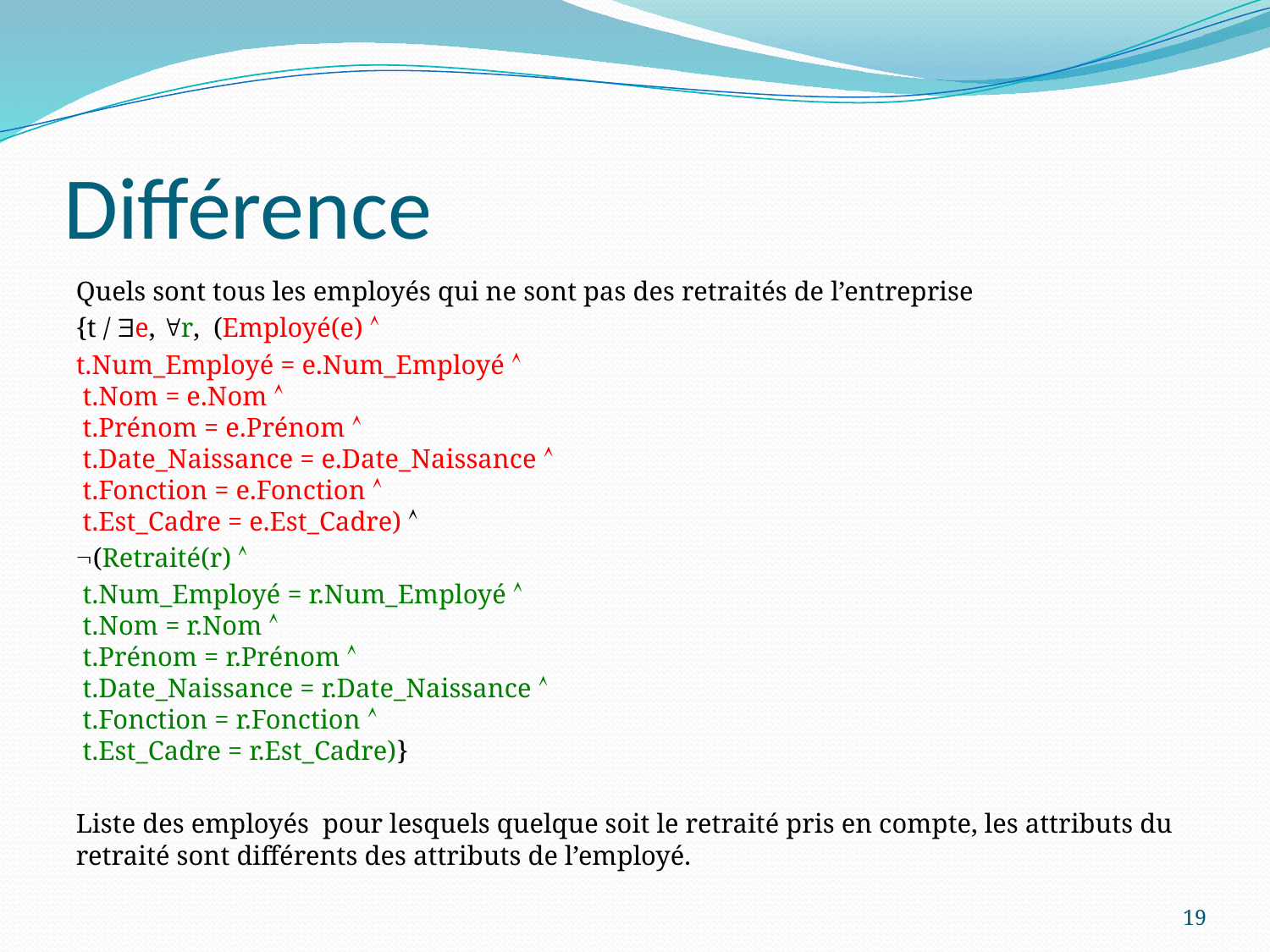

# Différence
Quels sont tous les employés qui ne sont pas des retraités de l’entreprise
{t / ∃e, ∀r,  (Employé(e) ∧
t.Num_Employé = e.Num_Employé ∧
 t.Nom = e.Nom ∧
 t.Prénom = e.Prénom ∧
 t.Date_Naissance = e.Date_Naissance ∧
 t.Fonction = e.Fonction ∧
 t.Est_Cadre = e.Est_Cadre) ∧
¬(Retraité(r) ∧
 t.Num_Employé = r.Num_Employé ∧
 t.Nom = r.Nom ∧
 t.Prénom = r.Prénom ∧
 t.Date_Naissance = r.Date_Naissance ∧
 t.Fonction = r.Fonction ∧
 t.Est_Cadre = r.Est_Cadre)}

Liste des employés  pour lesquels quelque soit le retraité pris en compte, les attributs du retraité sont différents des attributs de l’employé.

19